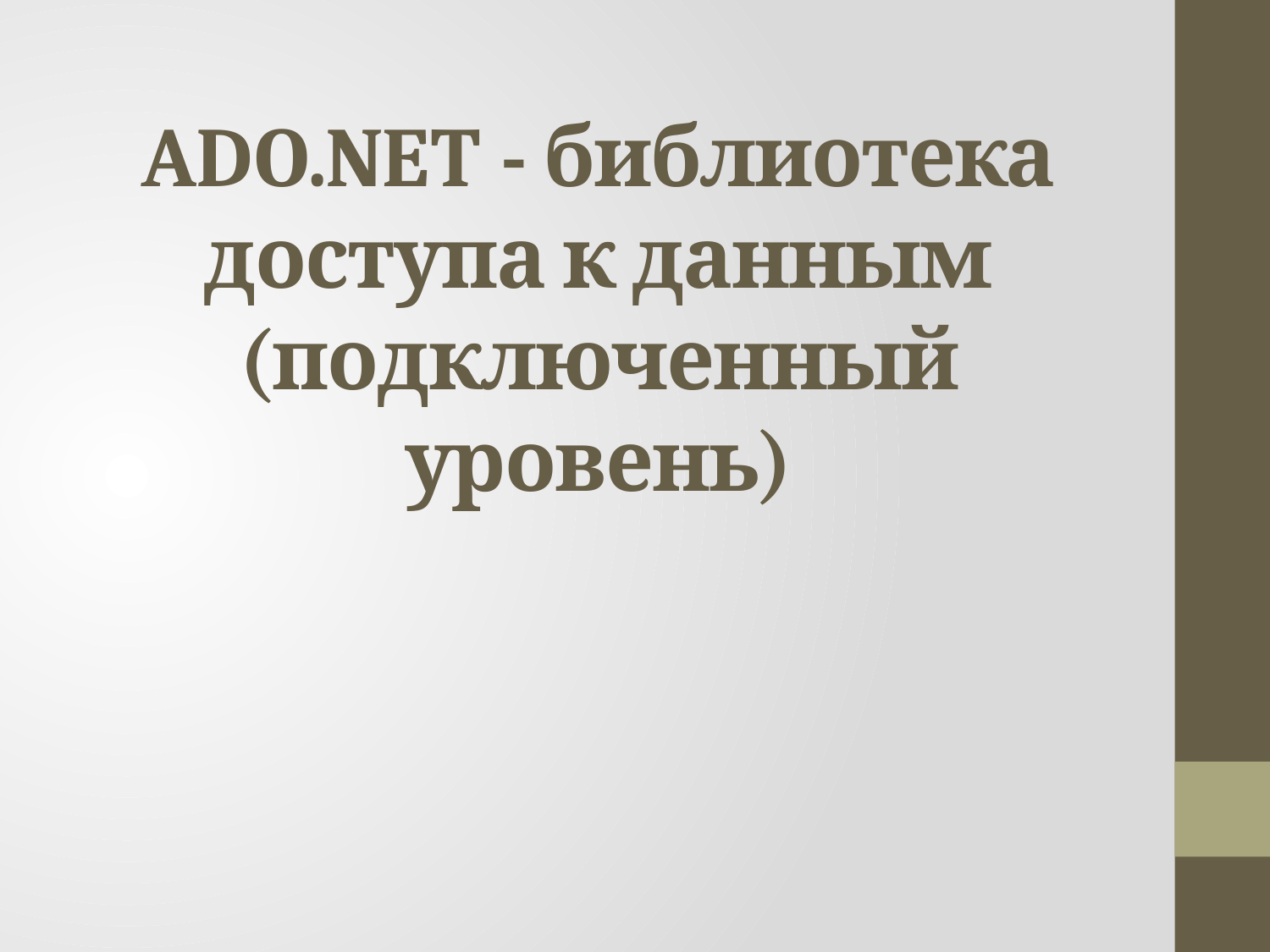

# ADO.NET - библиотека доступа к данным (подключенный уровень)